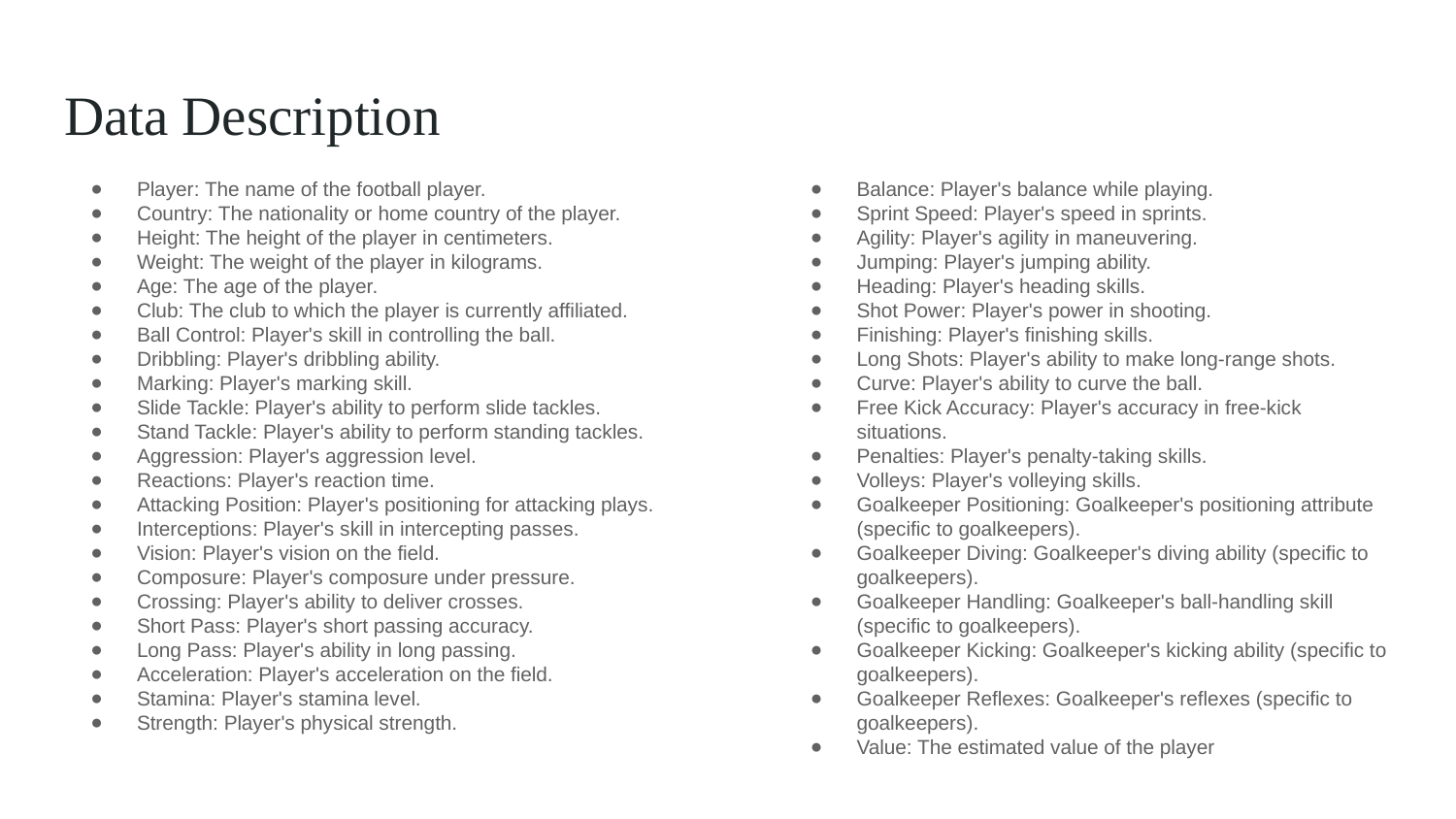

# Data Description
Player: The name of the football player.
Country: The nationality or home country of the player.
Height: The height of the player in centimeters.
Weight: The weight of the player in kilograms.
Age: The age of the player.
Club: The club to which the player is currently affiliated.
Ball Control: Player's skill in controlling the ball.
Dribbling: Player's dribbling ability.
Marking: Player's marking skill.
Slide Tackle: Player's ability to perform slide tackles.
Stand Tackle: Player's ability to perform standing tackles.
Aggression: Player's aggression level.
Reactions: Player's reaction time.
Attacking Position: Player's positioning for attacking plays.
Interceptions: Player's skill in intercepting passes.
Vision: Player's vision on the field.
Composure: Player's composure under pressure.
Crossing: Player's ability to deliver crosses.
Short Pass: Player's short passing accuracy.
Long Pass: Player's ability in long passing.
Acceleration: Player's acceleration on the field.
Stamina: Player's stamina level.
Strength: Player's physical strength.
Balance: Player's balance while playing.
Sprint Speed: Player's speed in sprints.
Agility: Player's agility in maneuvering.
Jumping: Player's jumping ability.
Heading: Player's heading skills.
Shot Power: Player's power in shooting.
Finishing: Player's finishing skills.
Long Shots: Player's ability to make long-range shots.
Curve: Player's ability to curve the ball.
Free Kick Accuracy: Player's accuracy in free-kick situations.
Penalties: Player's penalty-taking skills.
Volleys: Player's volleying skills.
Goalkeeper Positioning: Goalkeeper's positioning attribute (specific to goalkeepers).
Goalkeeper Diving: Goalkeeper's diving ability (specific to goalkeepers).
Goalkeeper Handling: Goalkeeper's ball-handling skill (specific to goalkeepers).
Goalkeeper Kicking: Goalkeeper's kicking ability (specific to goalkeepers).
Goalkeeper Reflexes: Goalkeeper's reflexes (specific to goalkeepers).
Value: The estimated value of the player